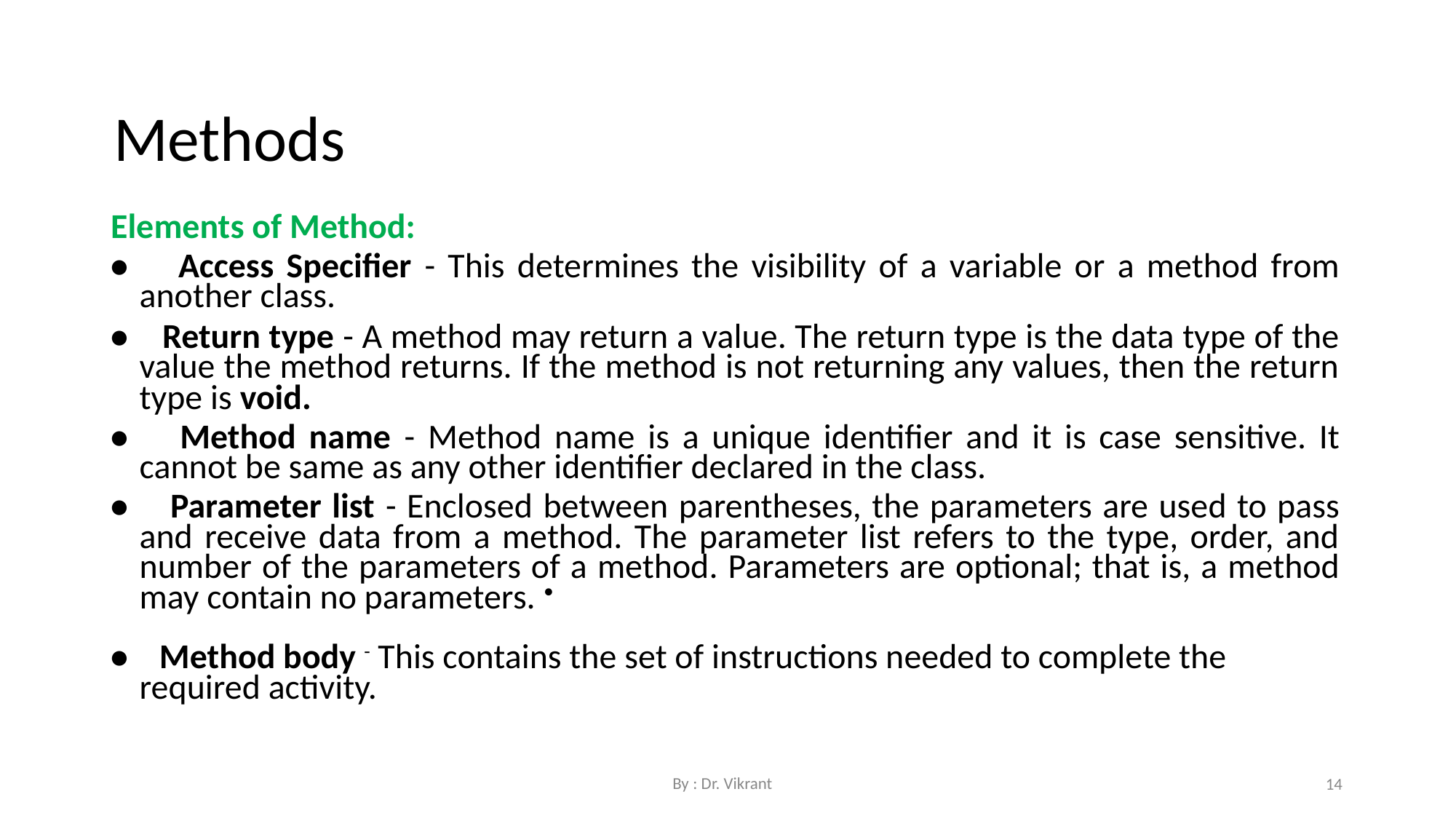

Methods
Elements of Method:
•    Access Specifier - This determines the visibility of a variable or a method from another class.
•    Return type - A method may return a value. The return type is the data type of the value the method returns. If the method is not returning any values, then the return type is void.
•    Method name - Method name is a unique identifier and it is case sensitive. It cannot be same as any other identifier declared in the class.
•    Parameter list - Enclosed between parentheses, the parameters are used to pass and receive data from a method. The parameter list refers to the type, order, and number of the parameters of a method. Parameters are optional; that is, a method may contain no parameters. •
•    Method body - This contains the set of instructions needed to complete the required activity.
By : Dr. Vikrant
14